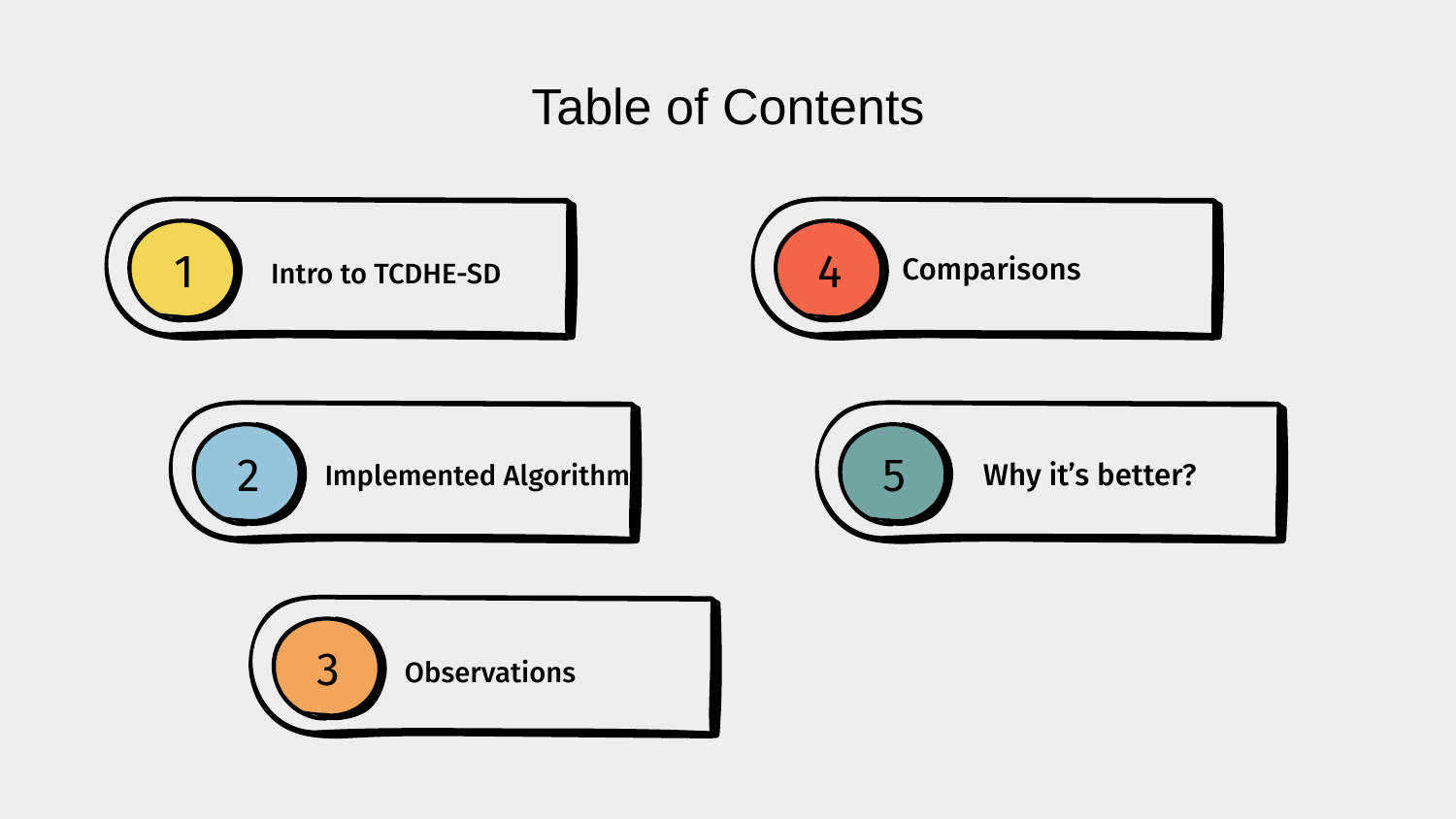

Table of Contents

1
4
Comparisons
Intro to TCDHE-SD

2
5
Why it’s better?
Implemented Algorithm

3
Observations